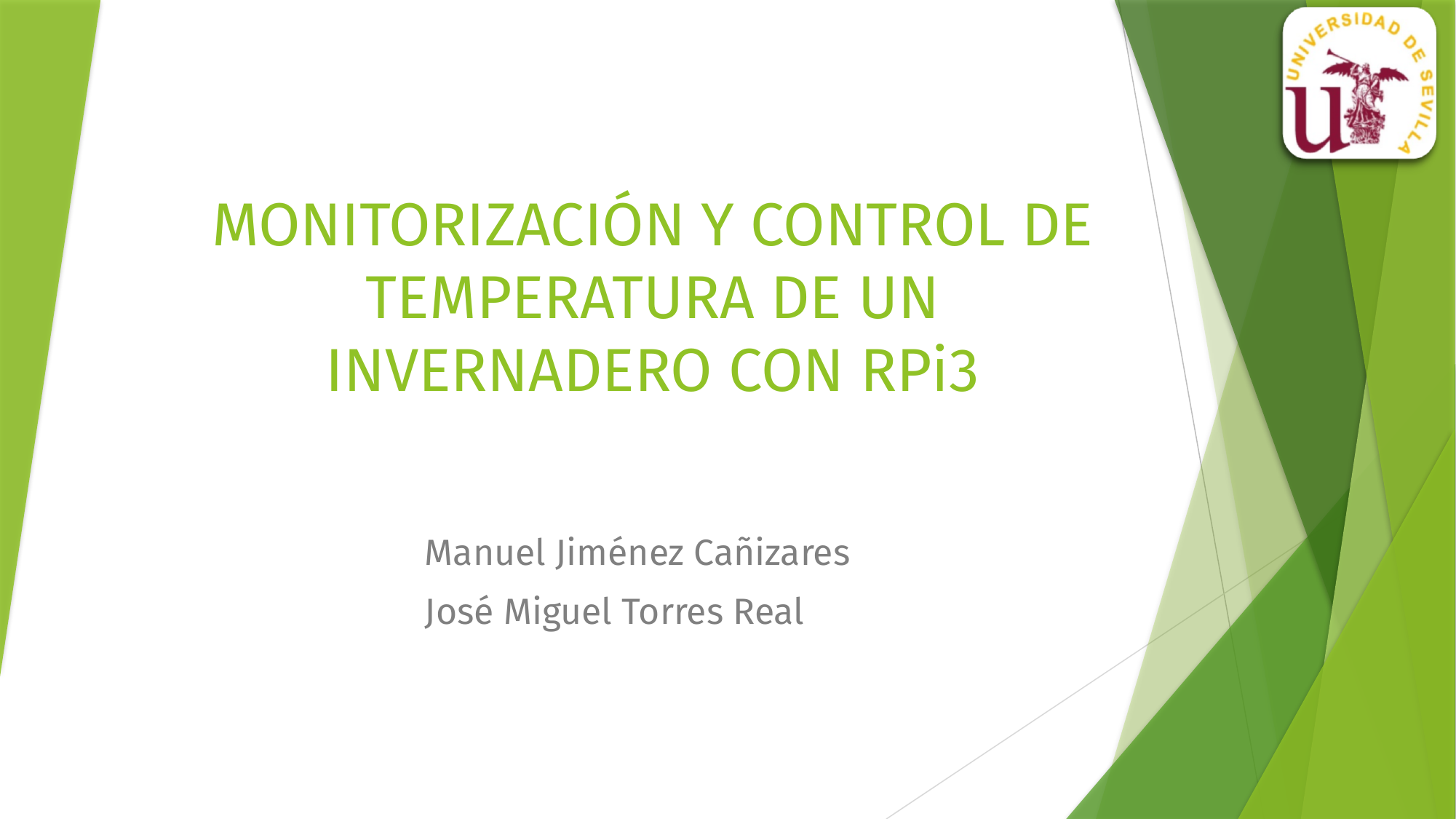

# MONITORIZACIÓN Y CONTROL DE TEMPERATURA DE UN INVERNADERO CON RPi3
Manuel Jiménez Cañizares
José Miguel Torres Real